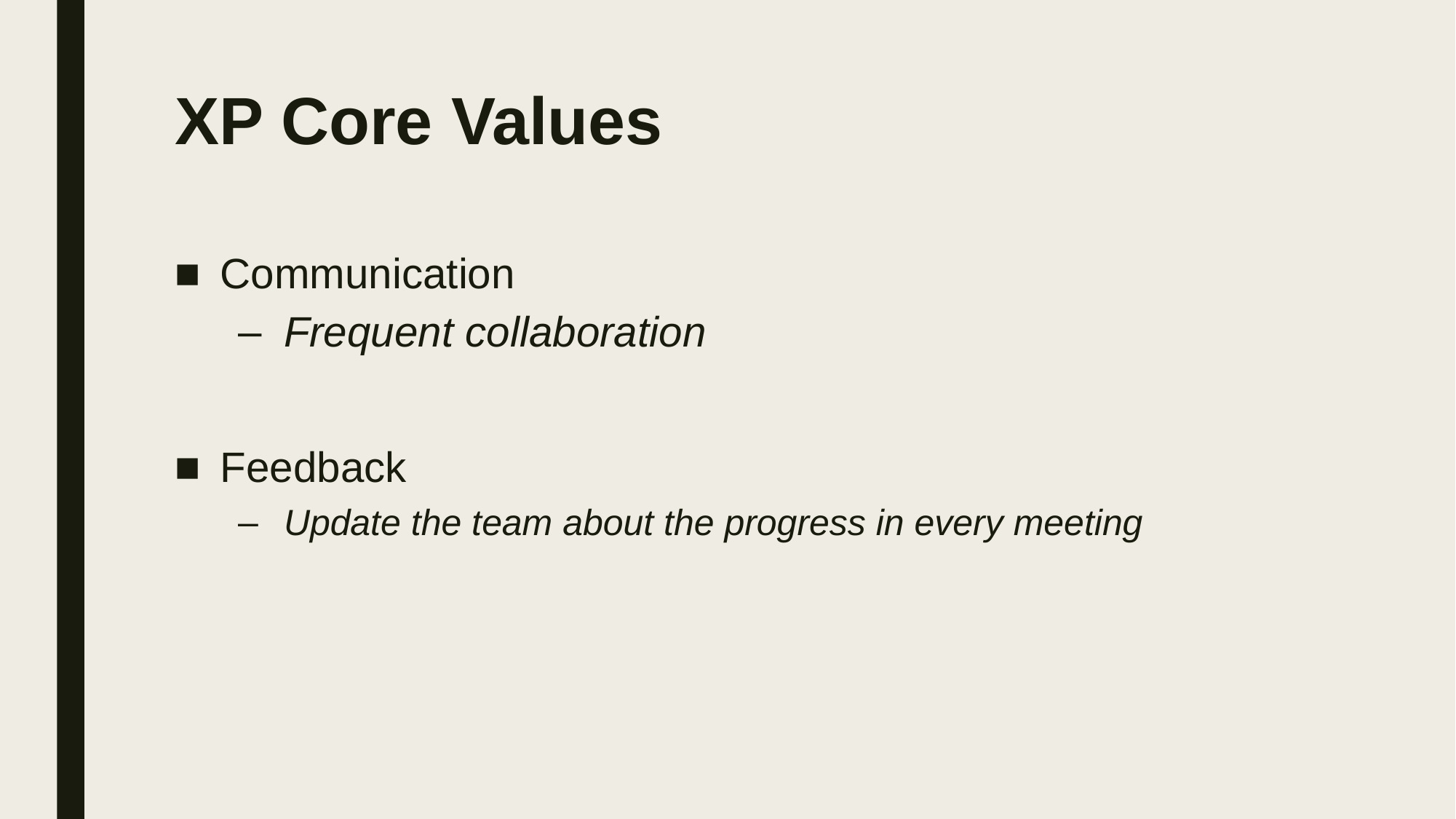

# XP Core Values
Communication
Frequent collaboration

Feedback
Update the team about the progress in every meeting